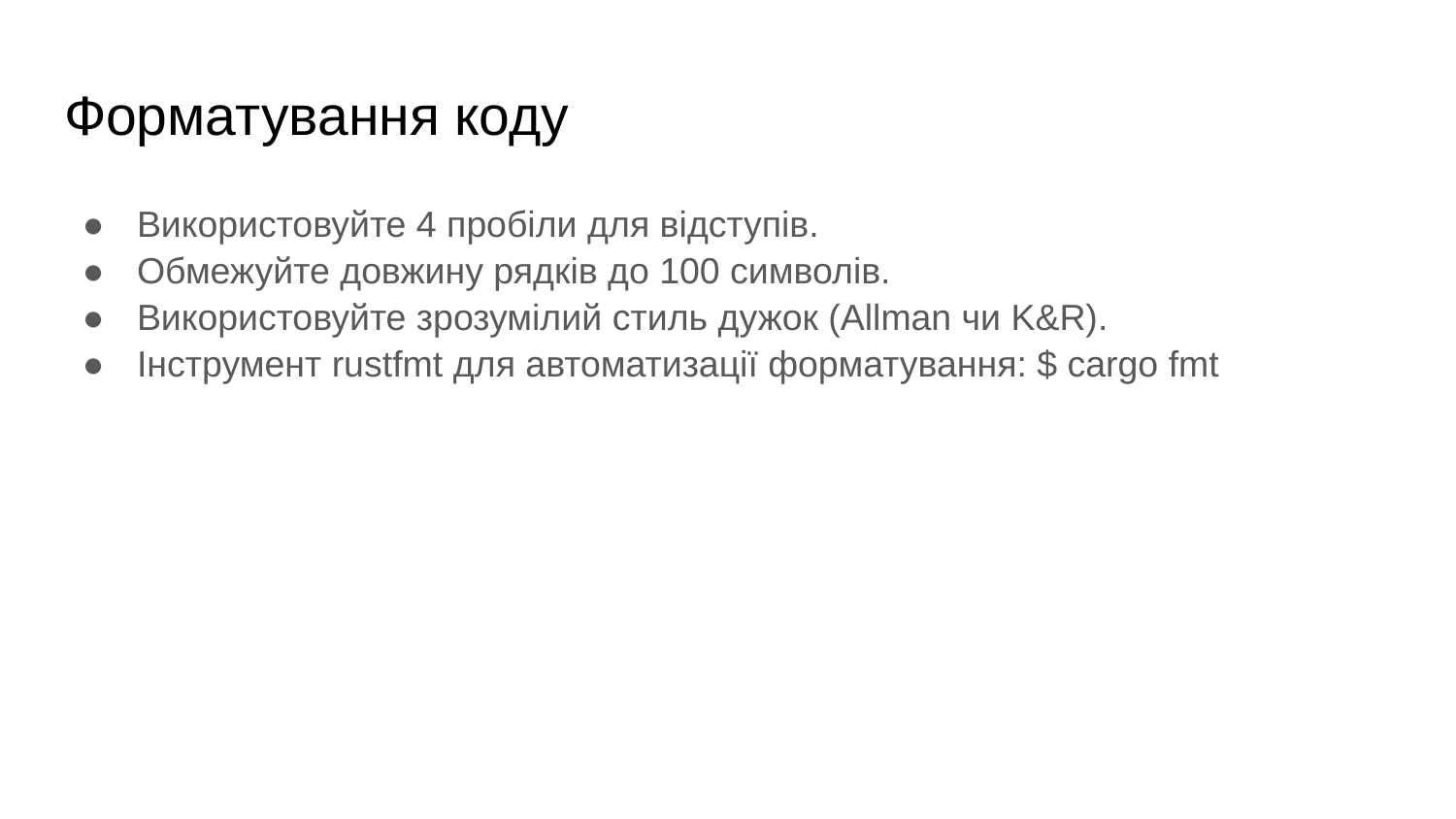

# Форматування коду
Використовуйте 4 пробіли для відступів.
Обмежуйте довжину рядків до 100 символів.
Використовуйте зрозумілий стиль дужок (Allman чи K&R).
Інструмент rustfmt для автоматизації форматування: $ cargo fmt